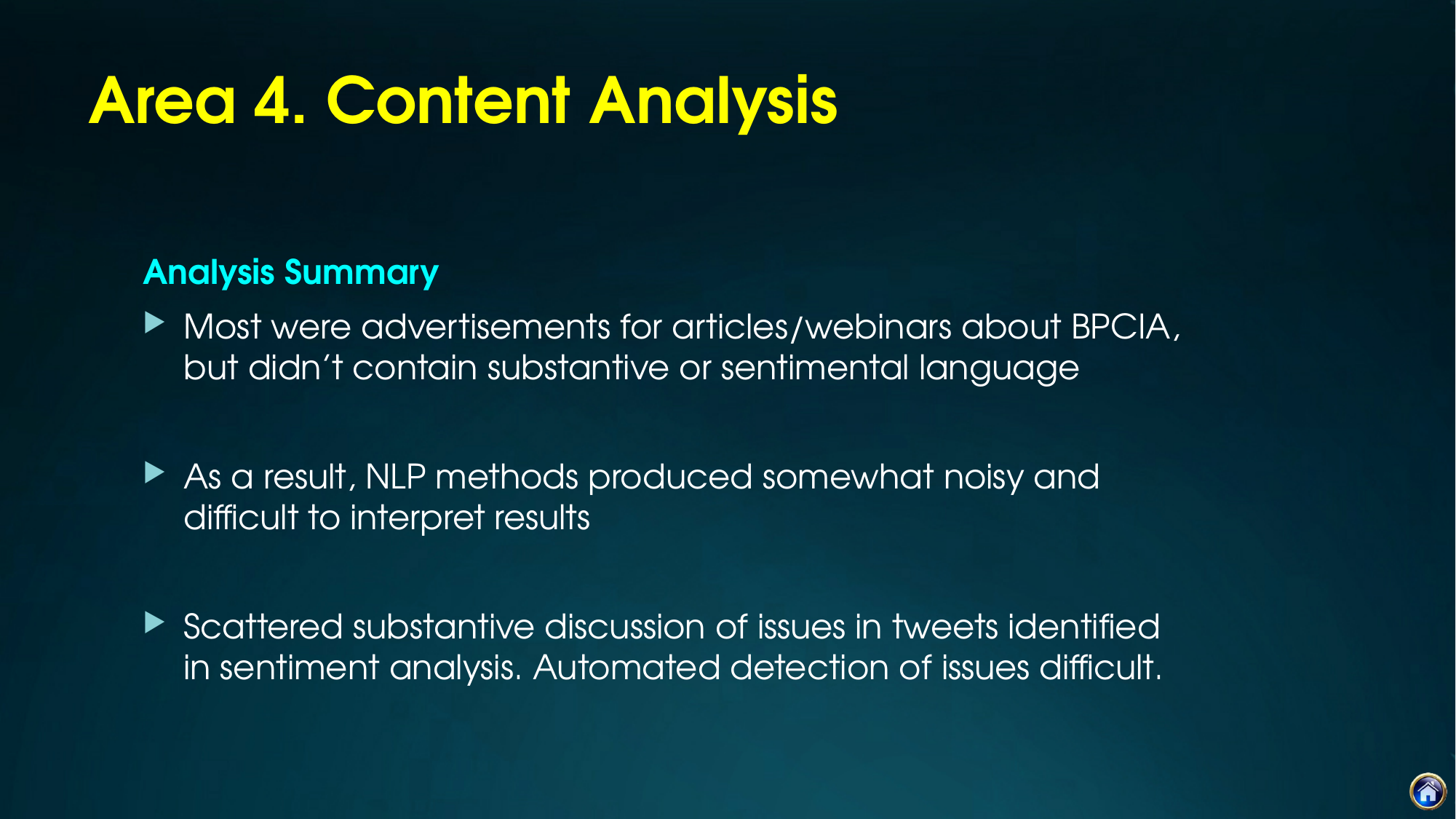

# Area 4. Content Analysis
Analysis Summary
Most were advertisements for articles/webinars about BPCIA, but didn’t contain substantive or sentimental language

As a result, NLP methods produced somewhat noisy and difficult to interpret results

Scattered substantive discussion of issues in tweets identified in sentiment analysis. Automated detection of issues difficult.